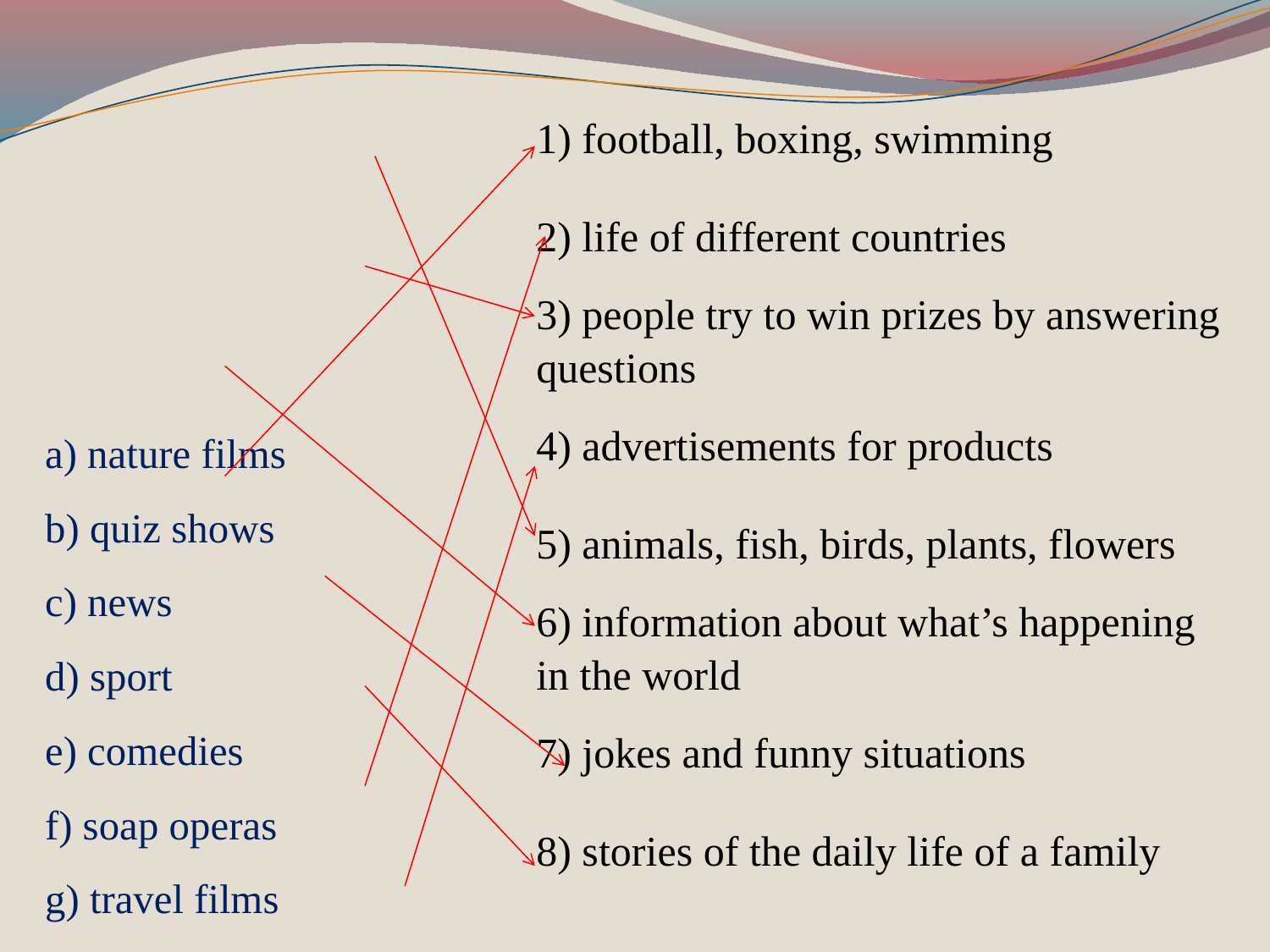

| 1) football, boxing, swimming |
| --- |
| 2) life of different countries |
| 3) people try to win prizes by answering questions |
| 4) advertisements for products |
| 5) animals, fish, birds, plants, flowers |
| 6) information about what’s happening in the world |
| 7) jokes and funny situations |
| 8) stories of the daily life of a family |
# a) nature films b) quiz shows c) news d) sport e) comedies f) soap operas g) travel films h) commercials